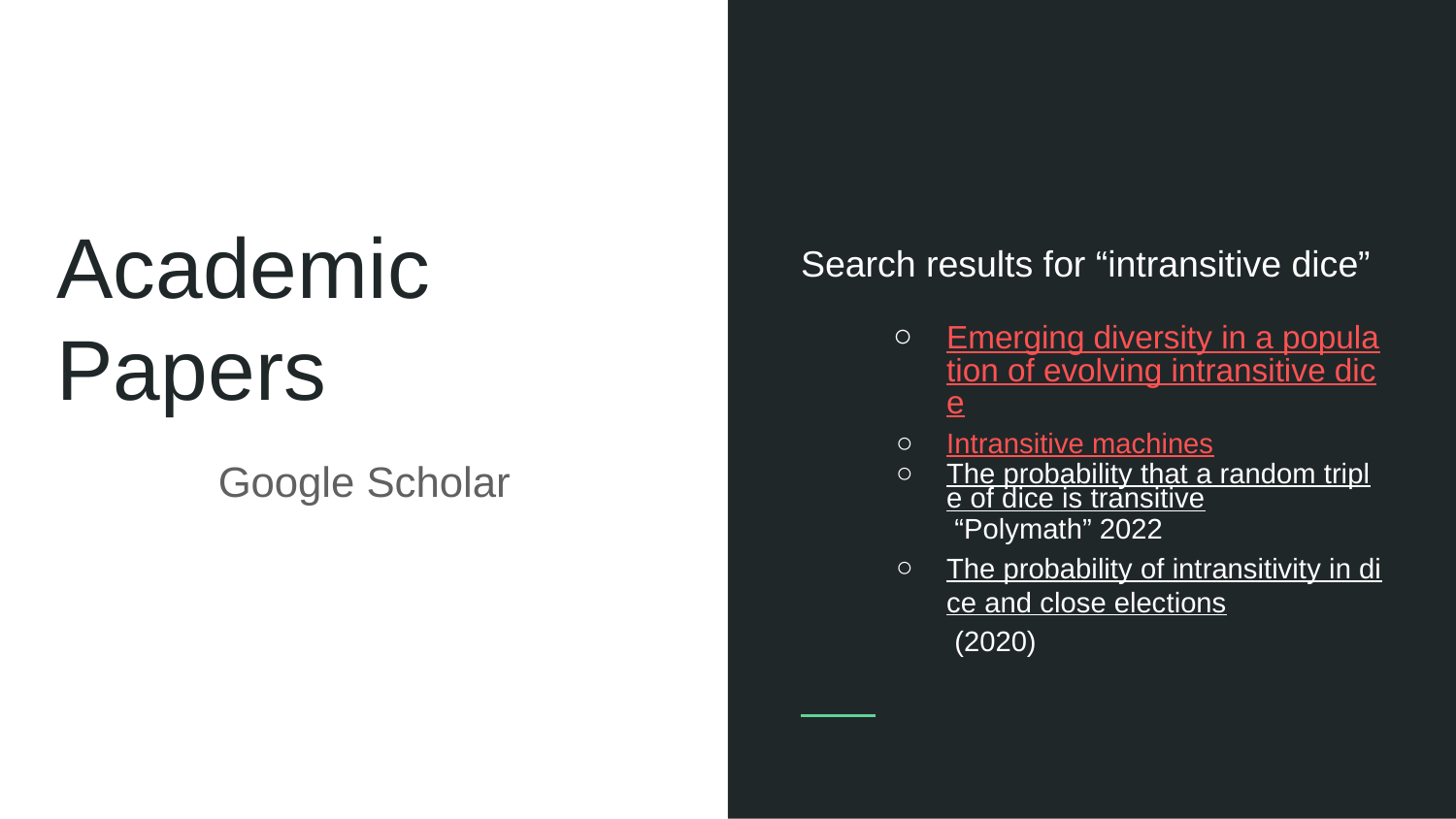

Search results for “intransitive dice”
Emerging diversity in a population of evolving intransitive dice
Intransitive machines
The probability that a random triple of dice is transitive “Polymath” 2022
The probability of intransitivity in dice and close elections (2020)

# Academic Papers
Google Scholar